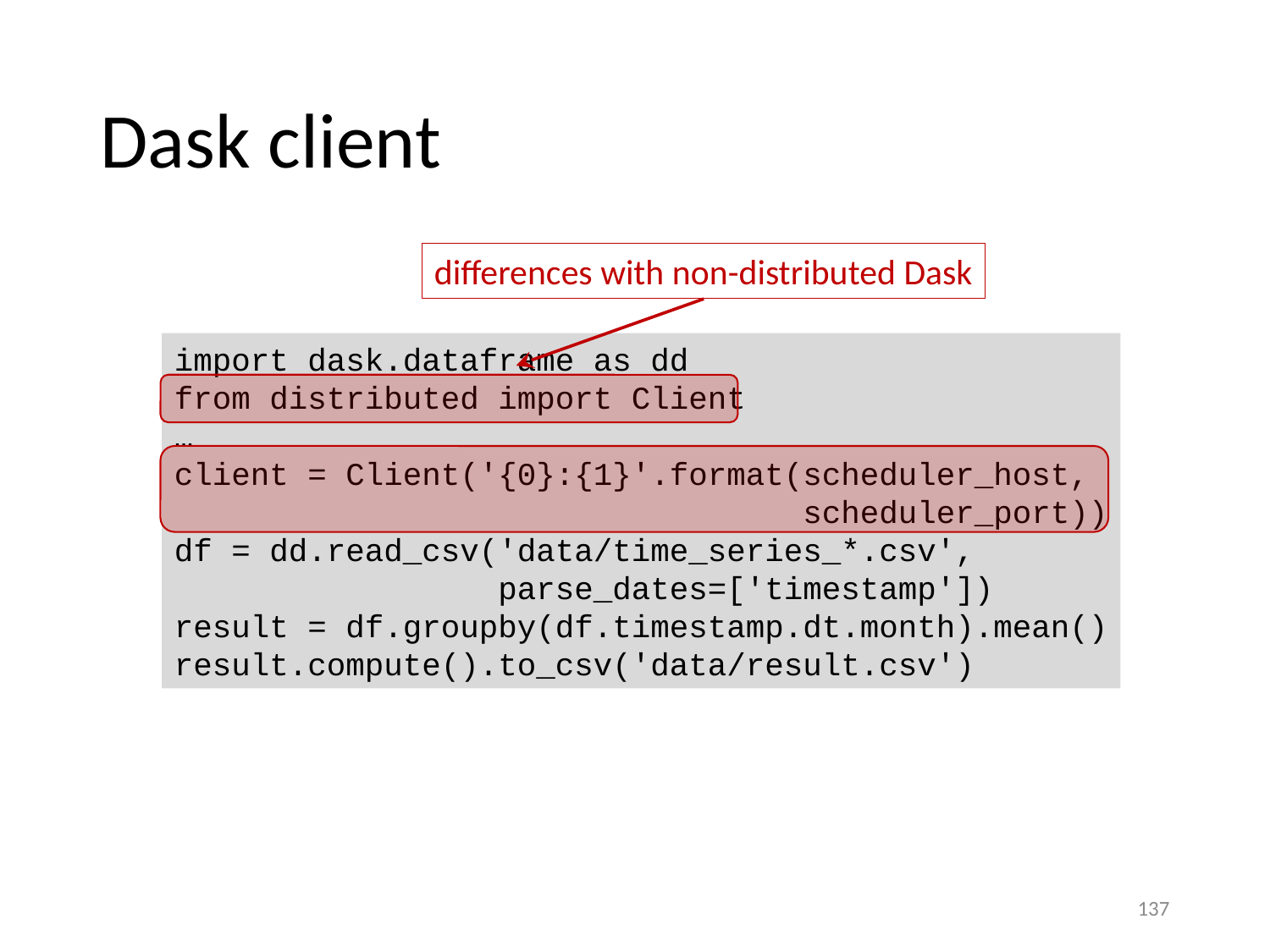

# Dask client
differences with non-distributed Dask

import dask.dataframe as dd
from distributed import Client
…
client = Client('{0}:{1}'.format(scheduler_host,
                                 scheduler_port))
df = dd.read_csv('data/time_series_*.csv',
                 parse_dates=['timestamp'])
result = df.groupby(df.timestamp.dt.month).mean()
result.compute().to_csv('data/result.csv')
137